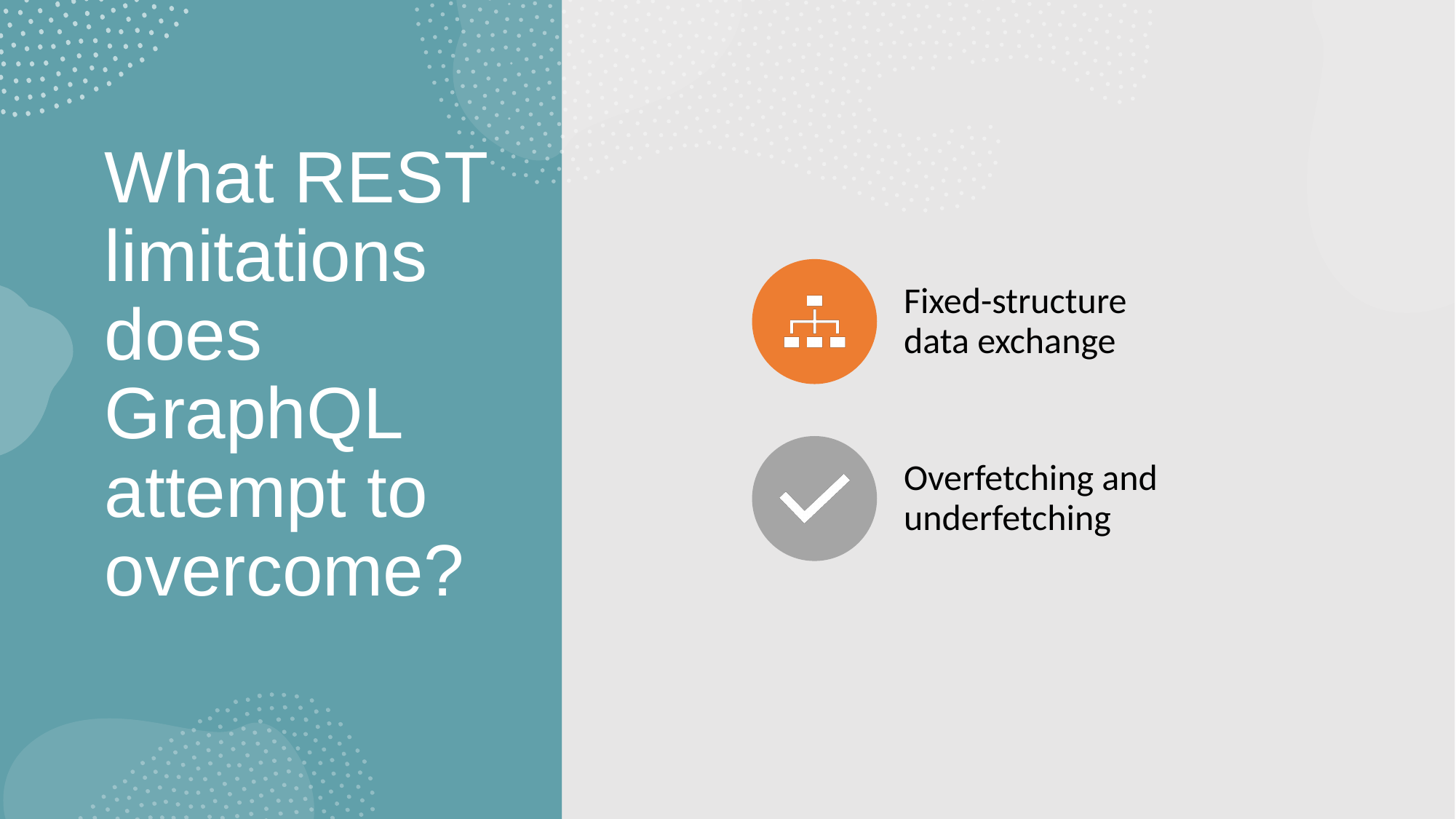

Fixed-structure data exchange
Overfetching and underfetching
# What REST limitations does GraphQL attempt to overcome?